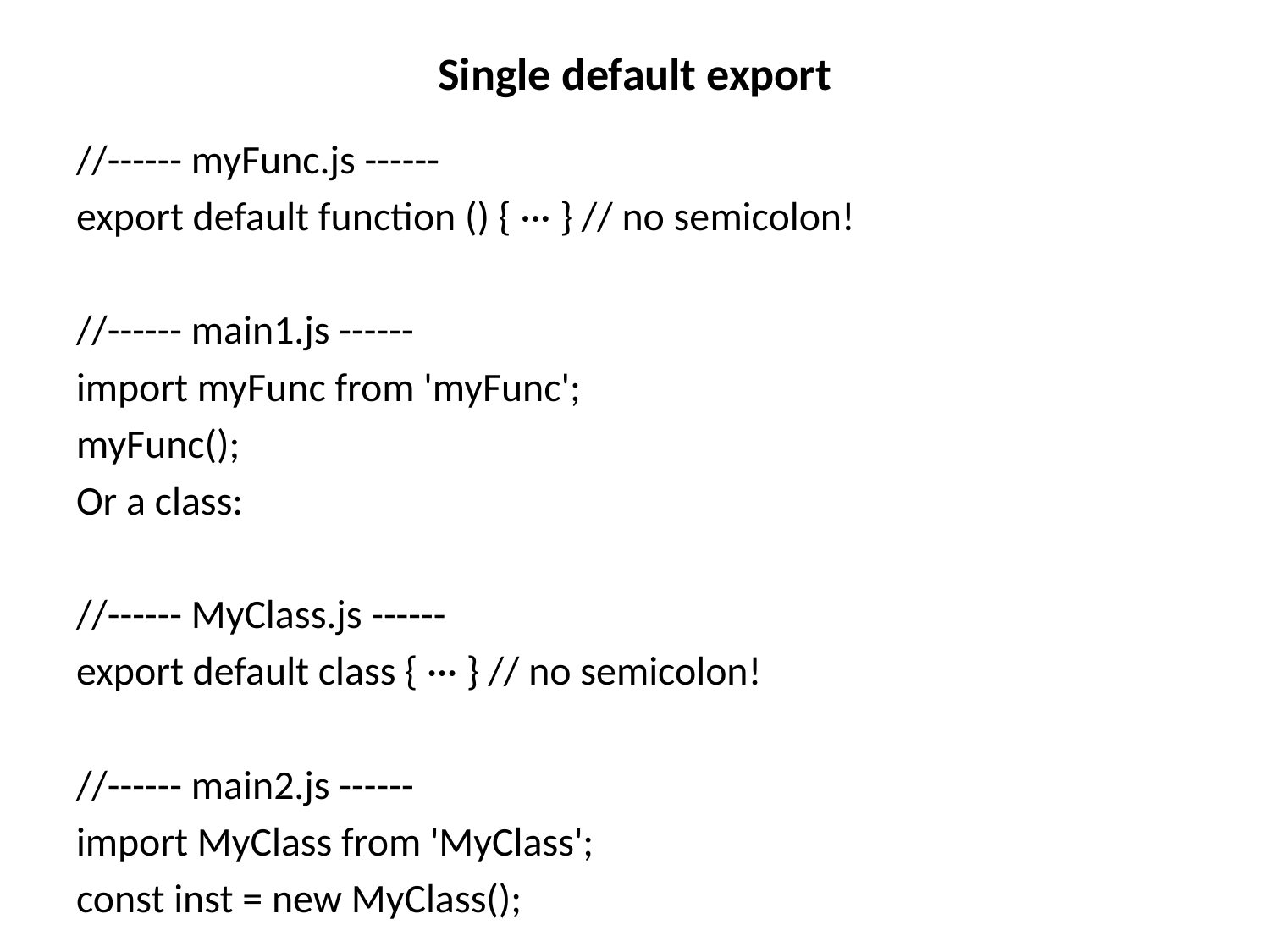

# Single default export
//------ myFunc.js ------
export default function () { ··· } // no semicolon!

//------ main1.js ------
import myFunc from 'myFunc';
myFunc();
Or a class:

//------ MyClass.js ------
export default class { ··· } // no semicolon!

//------ main2.js ------
import MyClass from 'MyClass';
const inst = new MyClass();